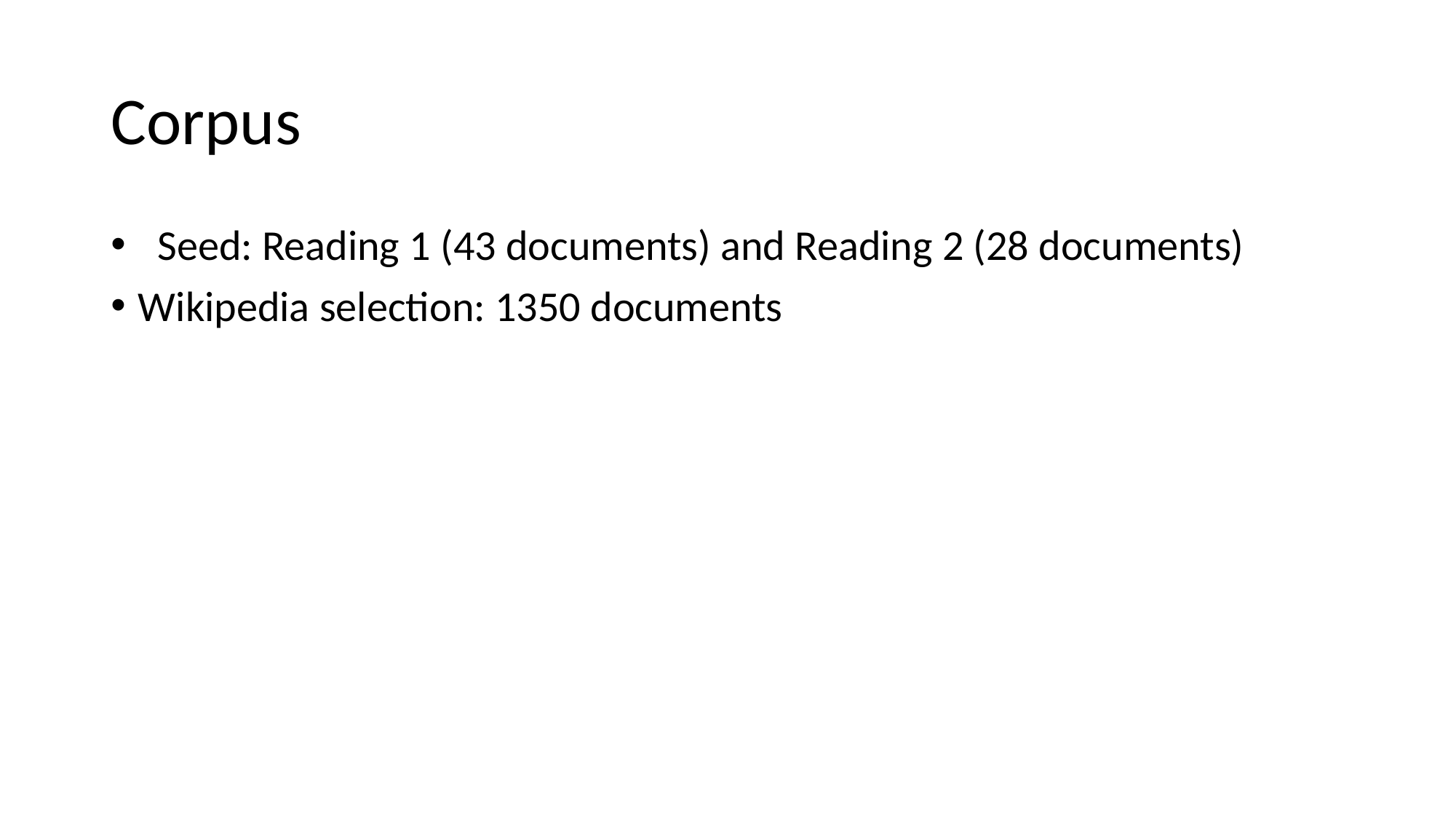

# Corpus
  Seed: Reading 1 (43 documents) and Reading 2 (28 documents)
Wikipedia selection: 1350 documents